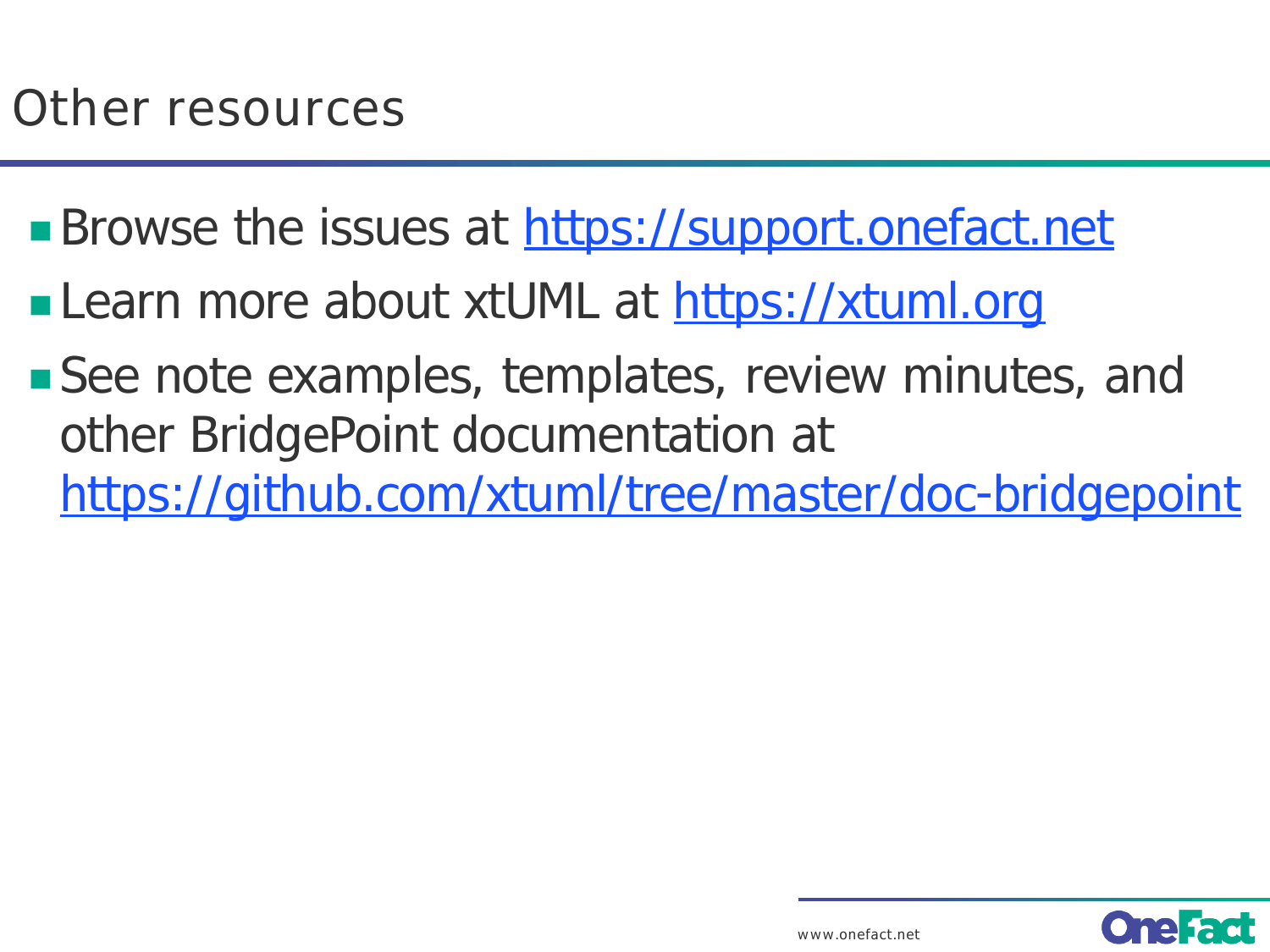

# Other resources
Browse the issues at https://support.onefact.net
Learn more about xtUML at https://xtuml.org
See note examples, templates, review minutes, and other BridgePoint documentation at https://github.com/xtuml/tree/master/doc-bridgepoint